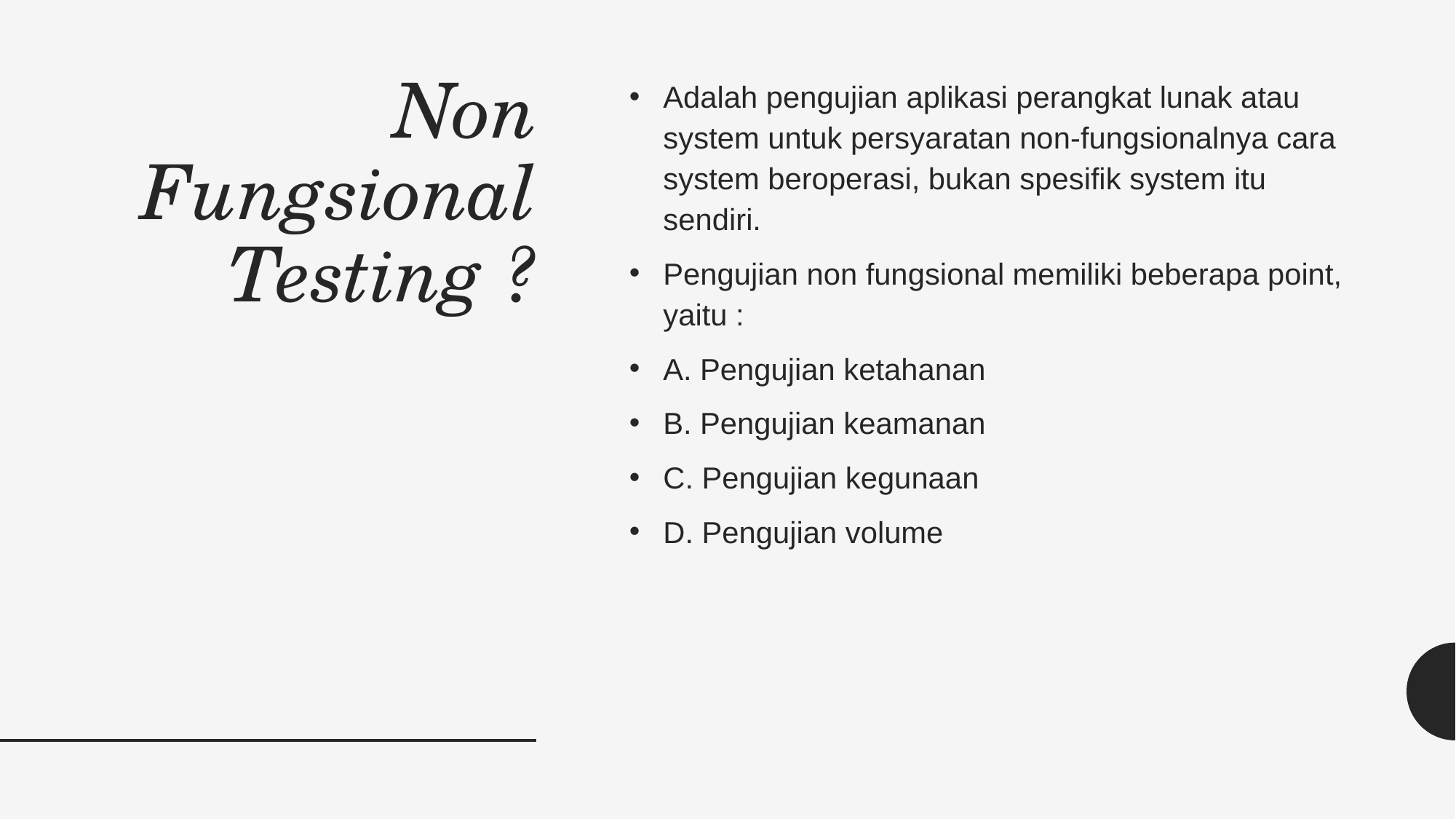

# Non Fungsional Testing ?
Adalah pengujian aplikasi perangkat lunak atau system untuk persyaratan non-fungsionalnya cara system beroperasi, bukan spesifik system itu sendiri.
Pengujian non fungsional memiliki beberapa point, yaitu :
A. Pengujian ketahanan
B. Pengujian keamanan
C. Pengujian kegunaan
D. Pengujian volume